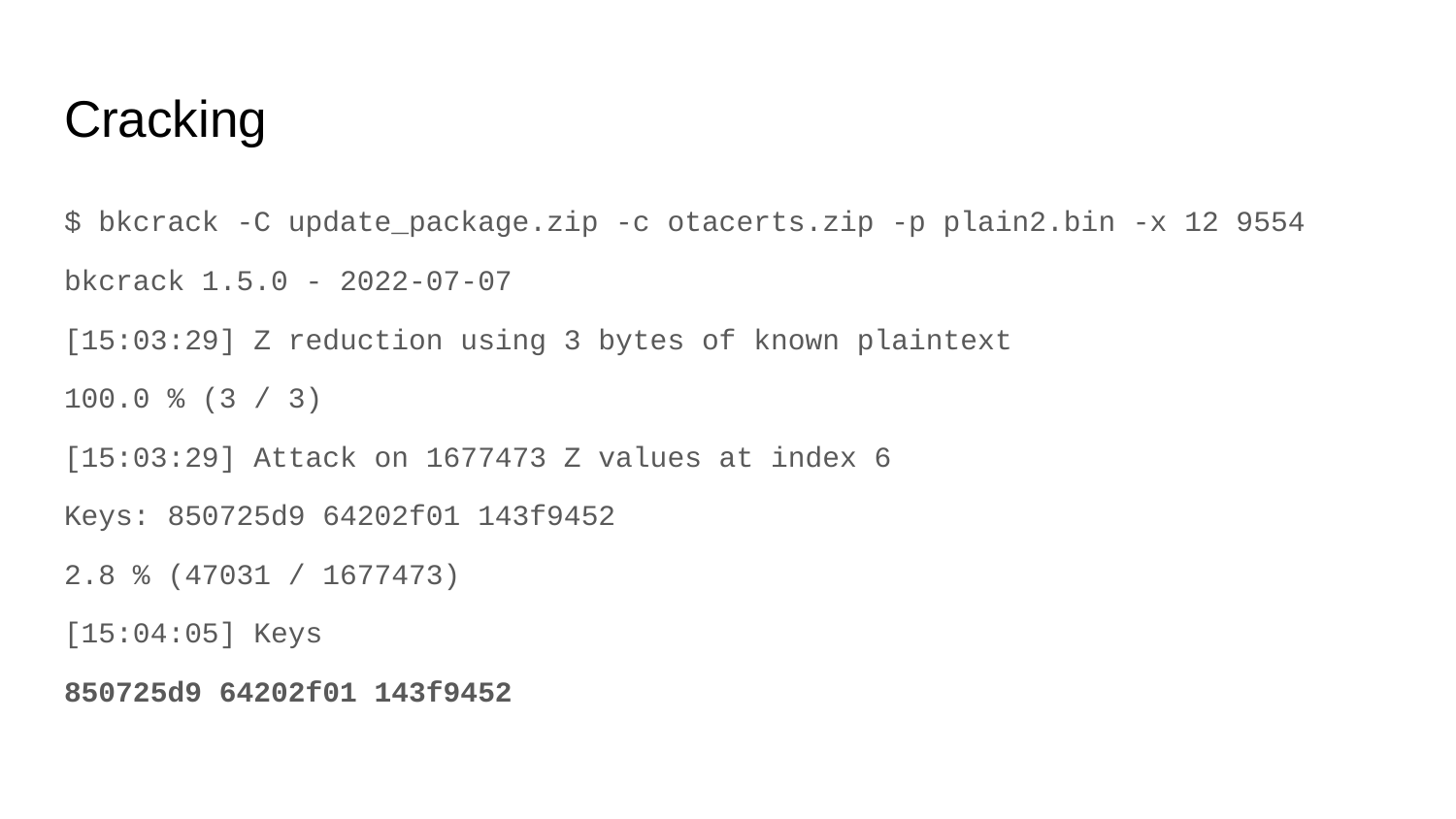

# Cracking
$ bkcrack -C update_package.zip -c otacerts.zip -p plain2.bin -x 12 9554
bkcrack 1.5.0 - 2022-07-07
[15:03:29] Z reduction using 3 bytes of known plaintext
100.0 % (3 / 3)
[15:03:29] Attack on 1677473 Z values at index 6
Keys: 850725d9 64202f01 143f9452
2.8 % (47031 / 1677473)
[15:04:05] Keys
850725d9 64202f01 143f9452